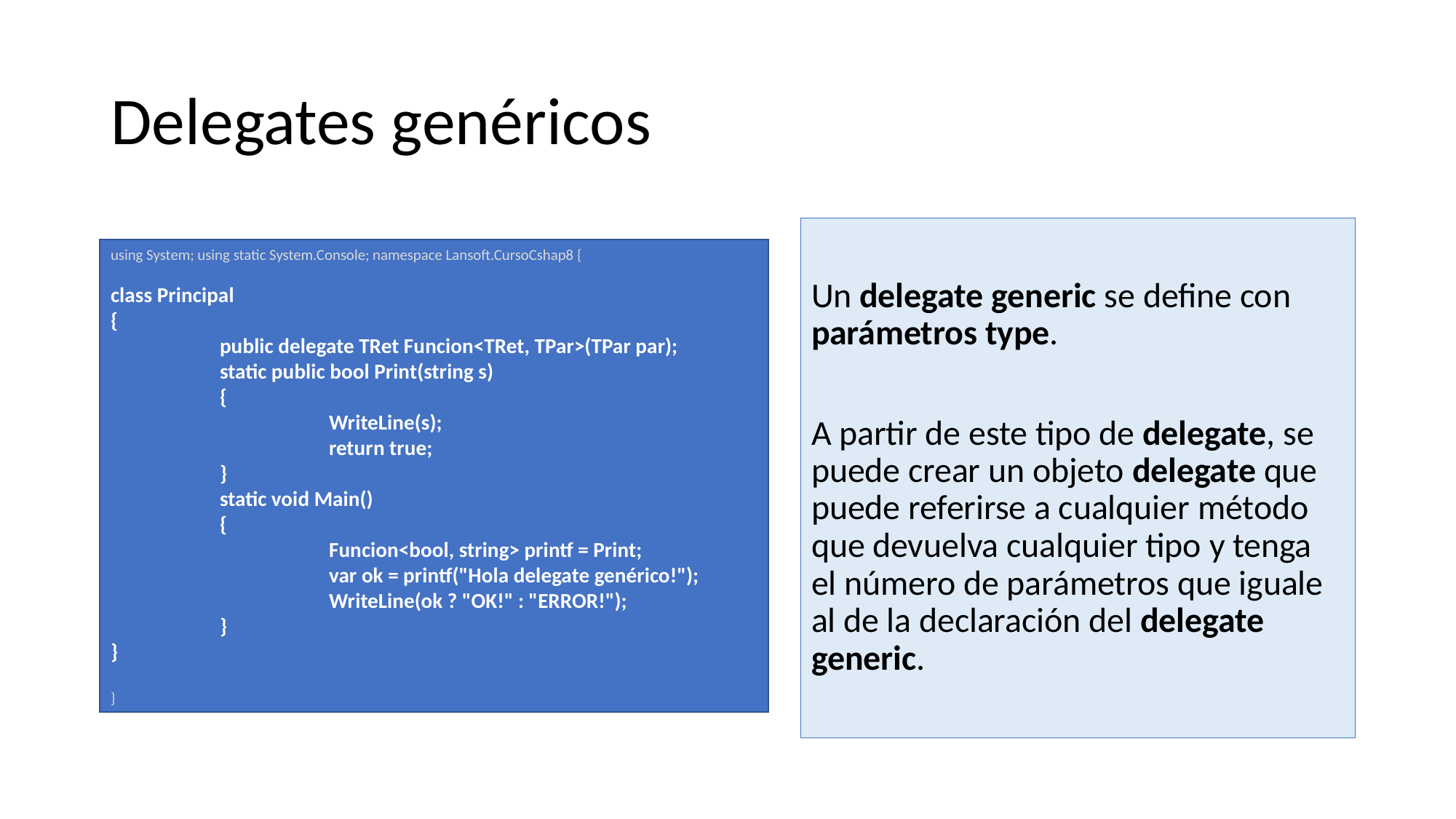

# Delegates genéricos

Un delegate generic se define con parámetros type.

A partir de este tipo de delegate, se puede crear un objeto delegate que puede referirse a cualquier método que devuelva cualquier tipo y tenga el número de parámetros que iguale al de la declaración del delegate generic.

using System; using static System.Console; namespace Lansoft.CursoCshap8 {

class Principal
{
	public delegate TRet Funcion<TRet, TPar>(TPar par);
	static public bool Print(string s)
	{
		WriteLine(s);
		return true;
	}
	static void Main()
	{
		Funcion<bool, string> printf = Print;
		var ok = printf("Hola delegate genérico!");
		WriteLine(ok ? "OK!" : "ERROR!");
	}
}

}